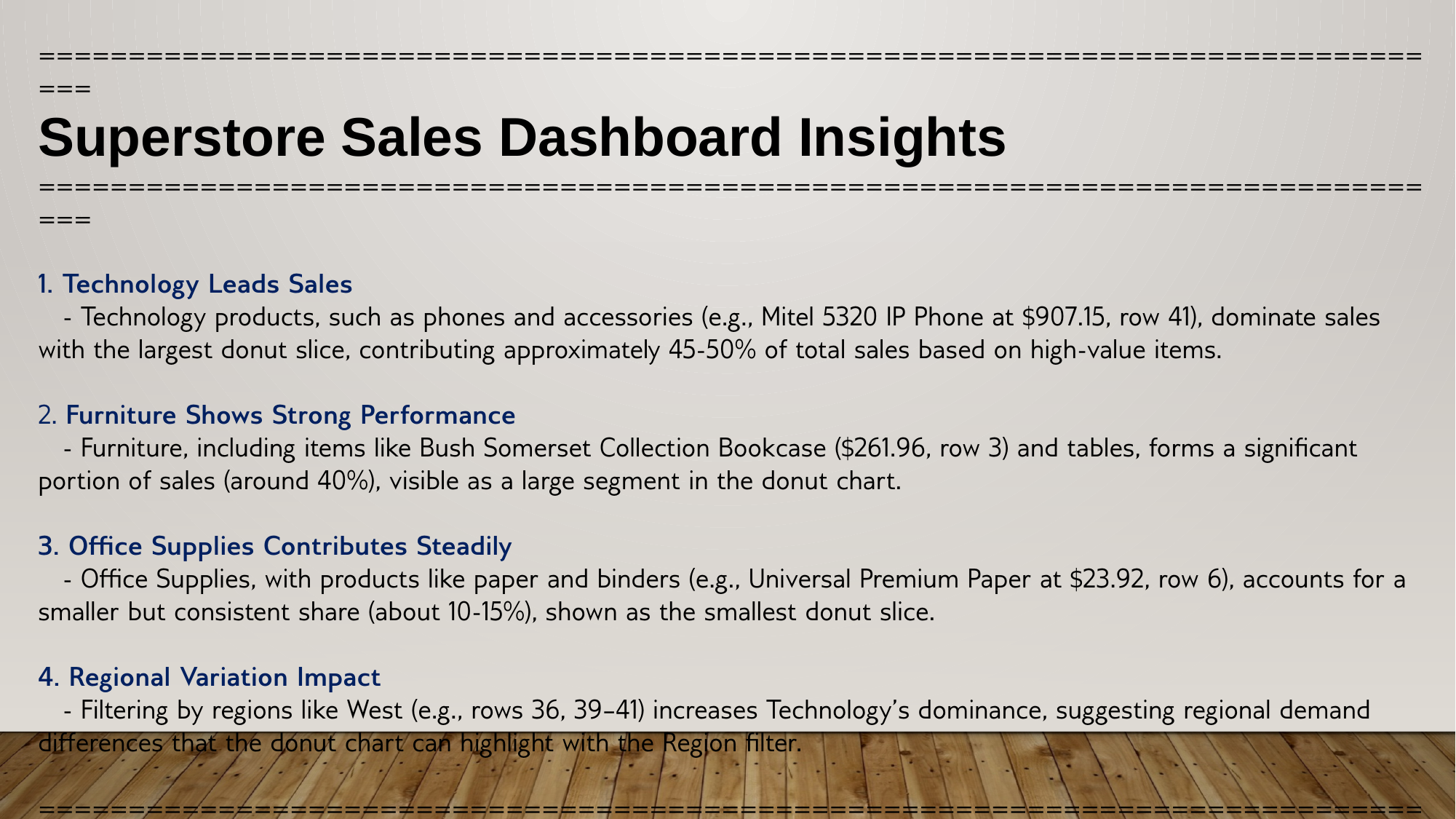

================================================================================
Superstore Sales Dashboard Insights
================================================================================

1. Technology Leads Sales
   - Technology products, such as phones and accessories (e.g., Mitel 5320 IP Phone at $907.15, row 41), dominate sales with the largest donut slice, contributing approximately 45-50% of total sales based on high-value items.

2. Furniture Shows Strong Performance
   - Furniture, including items like Bush Somerset Collection Bookcase ($261.96, row 3) and tables, forms a significant portion of sales (around 40%), visible as a large segment in the donut chart.

3. Office Supplies Contributes Steadily
   - Office Supplies, with products like paper and binders (e.g., Universal Premium Paper at $23.92, row 6), accounts for a smaller but consistent share (about 10-15%), shown as the smallest donut slice.

4. Regional Variation Impact
   - Filtering by regions like West (e.g., rows 36, 39–41) increases Technology’s dominance, suggesting regional demand differences that the donut chart can highlight with the Region filter.

================================================================================
Prepared by: Soumya V K
================================================================================